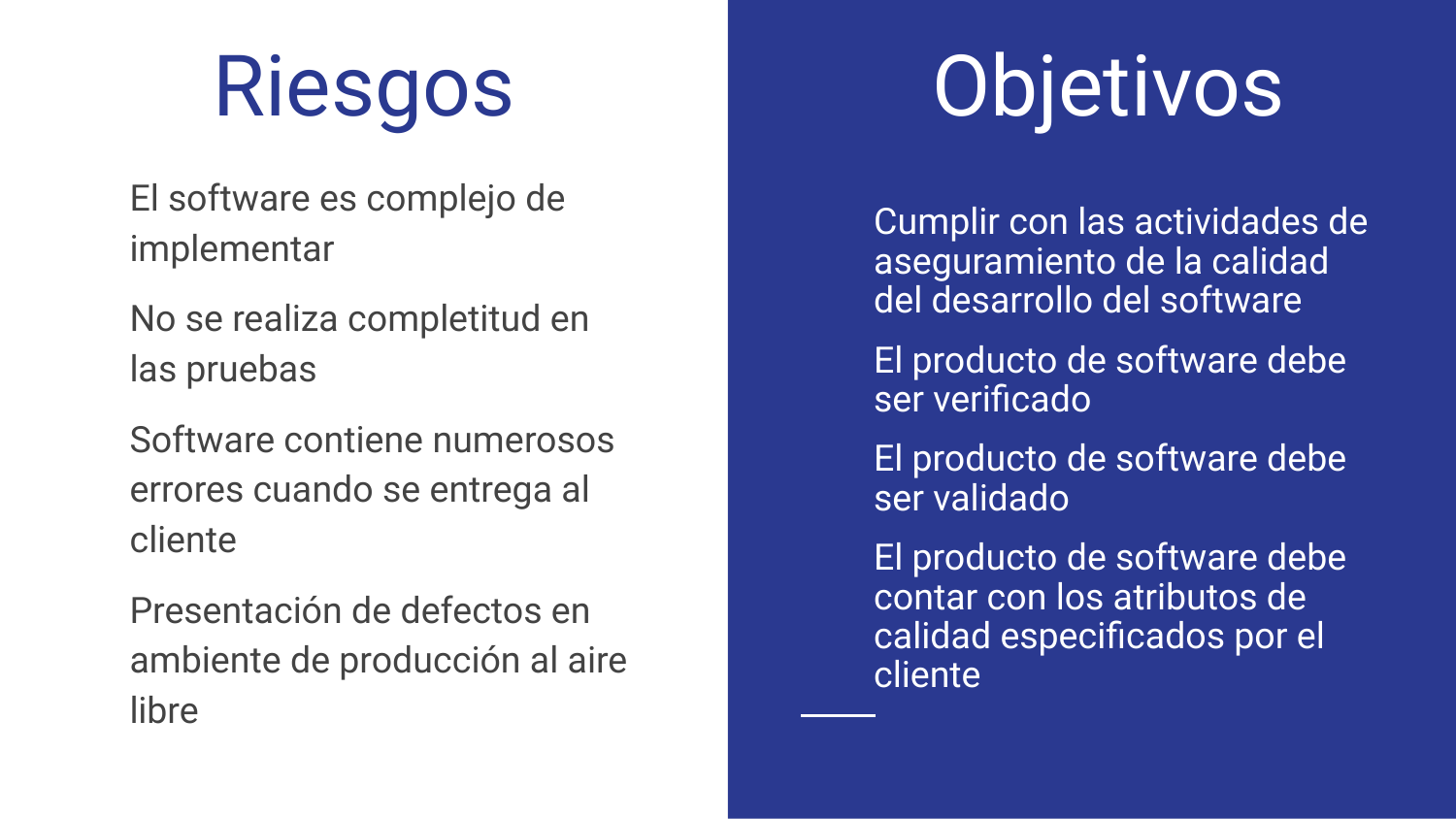

# Riesgos
Objetivos
El software es complejo de implementar
No se realiza completitud en las pruebas
Software contiene numerosos errores cuando se entrega al cliente
Presentación de defectos en ambiente de producción al aire libre
Cumplir con las actividades de aseguramiento de la calidad del desarrollo del software
El producto de software debe ser verificado
El producto de software debe ser validado
El producto de software debe contar con los atributos de calidad especificados por el cliente